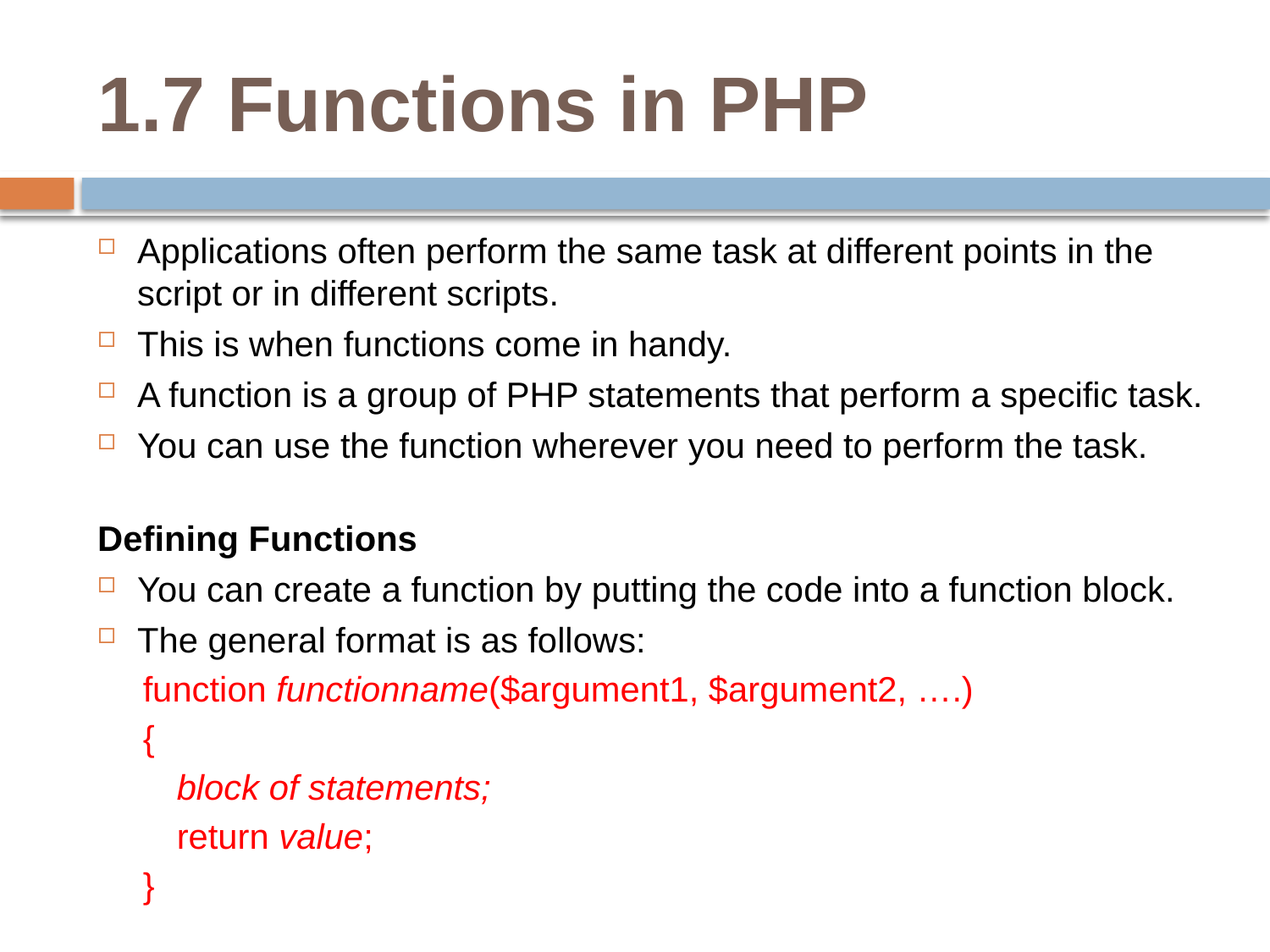

# 1.7 Functions in PHP
Applications often perform the same task at different points in the script or in different scripts.
This is when functions come in handy.
A function is a group of PHP statements that perform a specific task.
You can use the function wherever you need to perform the task.

Defining Functions
You can create a function by putting the code into a function block.
The general format is as follows:
function functionname($argument1, $argument2, ….)
{
	block of statements;
	return value;
}